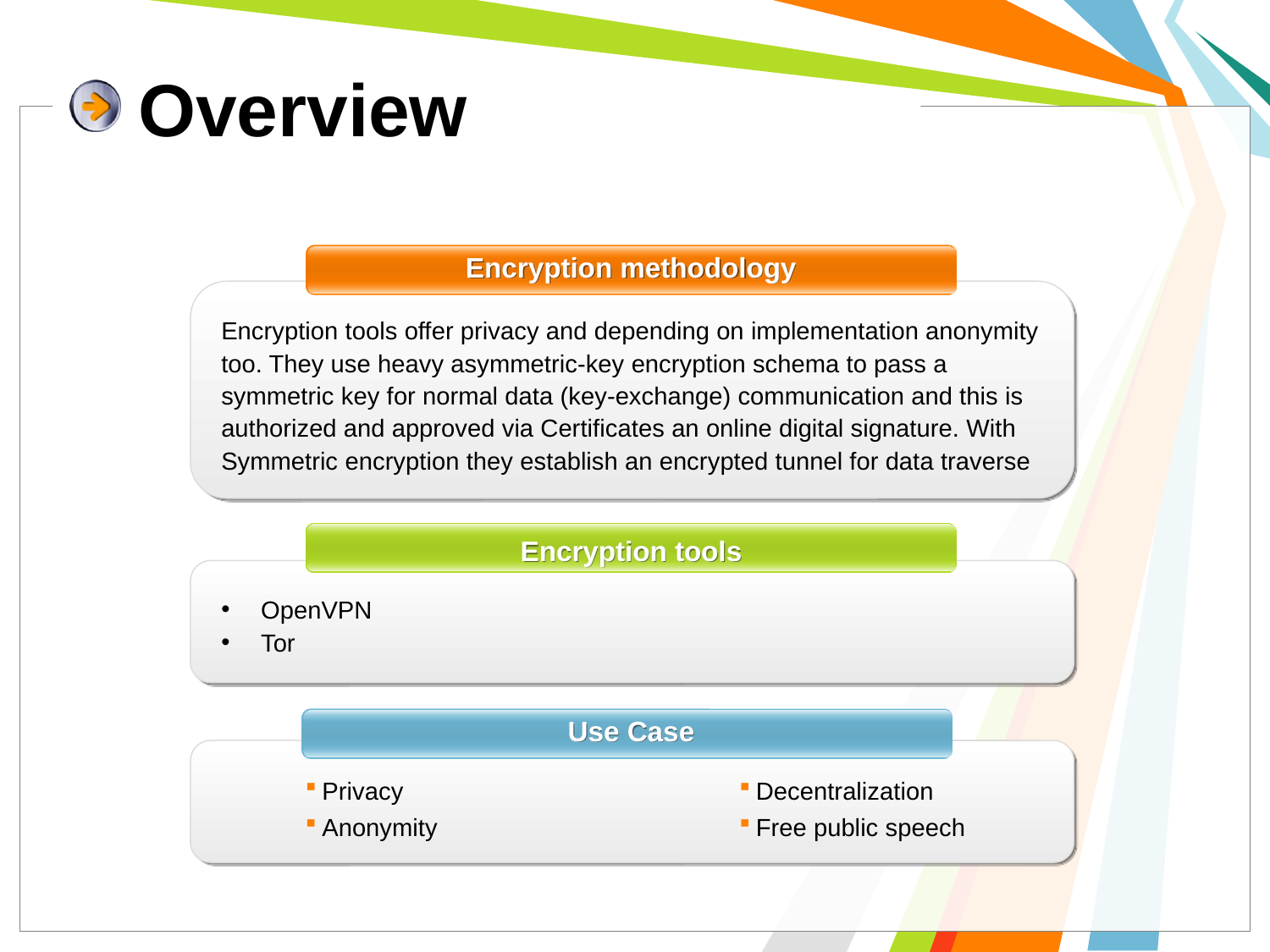

# Overview
Encryption methodology

Encryption tools offer privacy and depending on implementation anonymity too. They use heavy asymmetric-key encryption schema to pass a symmetric key for normal data (key-exchange) communication and this is authorized and approved via Certificates an online digital signature. With Symmetric encryption they establish an encrypted tunnel for data traverse

Encryption tools

OpenVPN
Tor
Use Case

Privacy
Anonymity
Decentralization
Free public speech